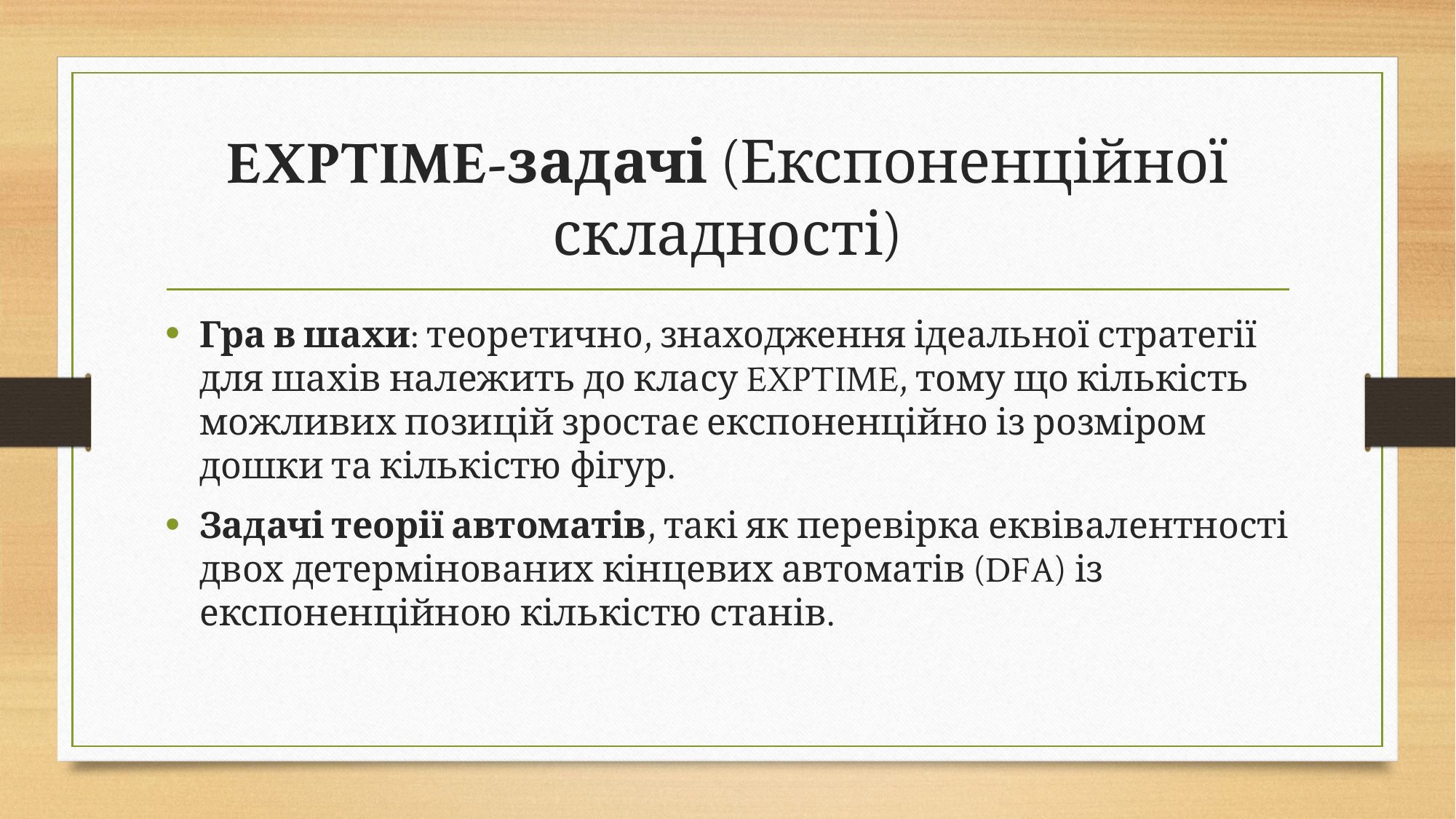

# EXPTIME-задачі (Експоненційної складності)
Гра в шахи: теоретично, знаходження ідеальної стратегії для шахів належить до класу EXPTIME, тому що кількість можливих позицій зростає експоненційно із розміром дошки та кількістю фігур.
Задачі теорії автоматів, такі як перевірка еквівалентності двох детермінованих кінцевих автоматів (DFA) із експоненційною кількістю станів.